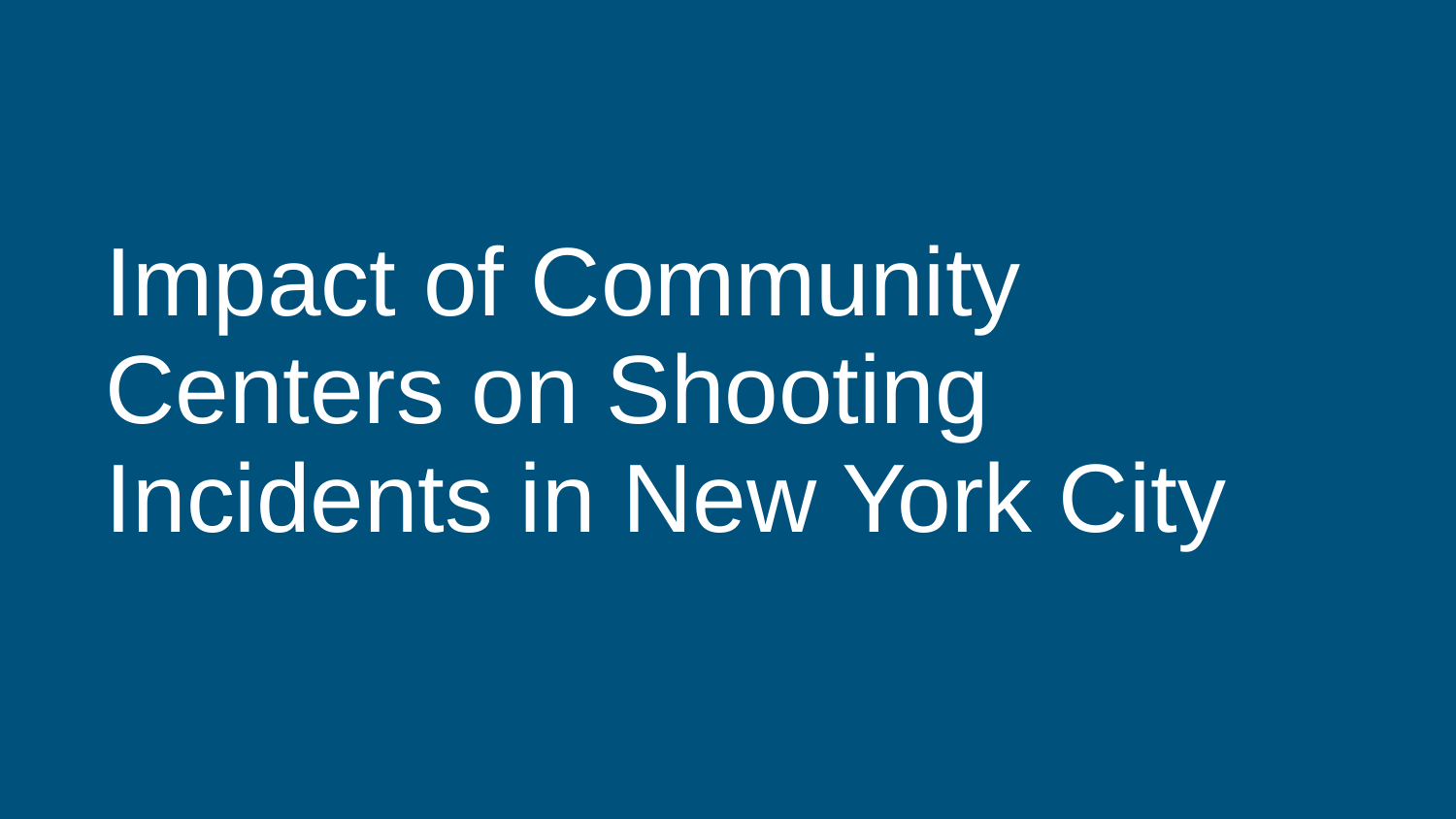

Impact of Community Centers on Shooting Incidents in New York City